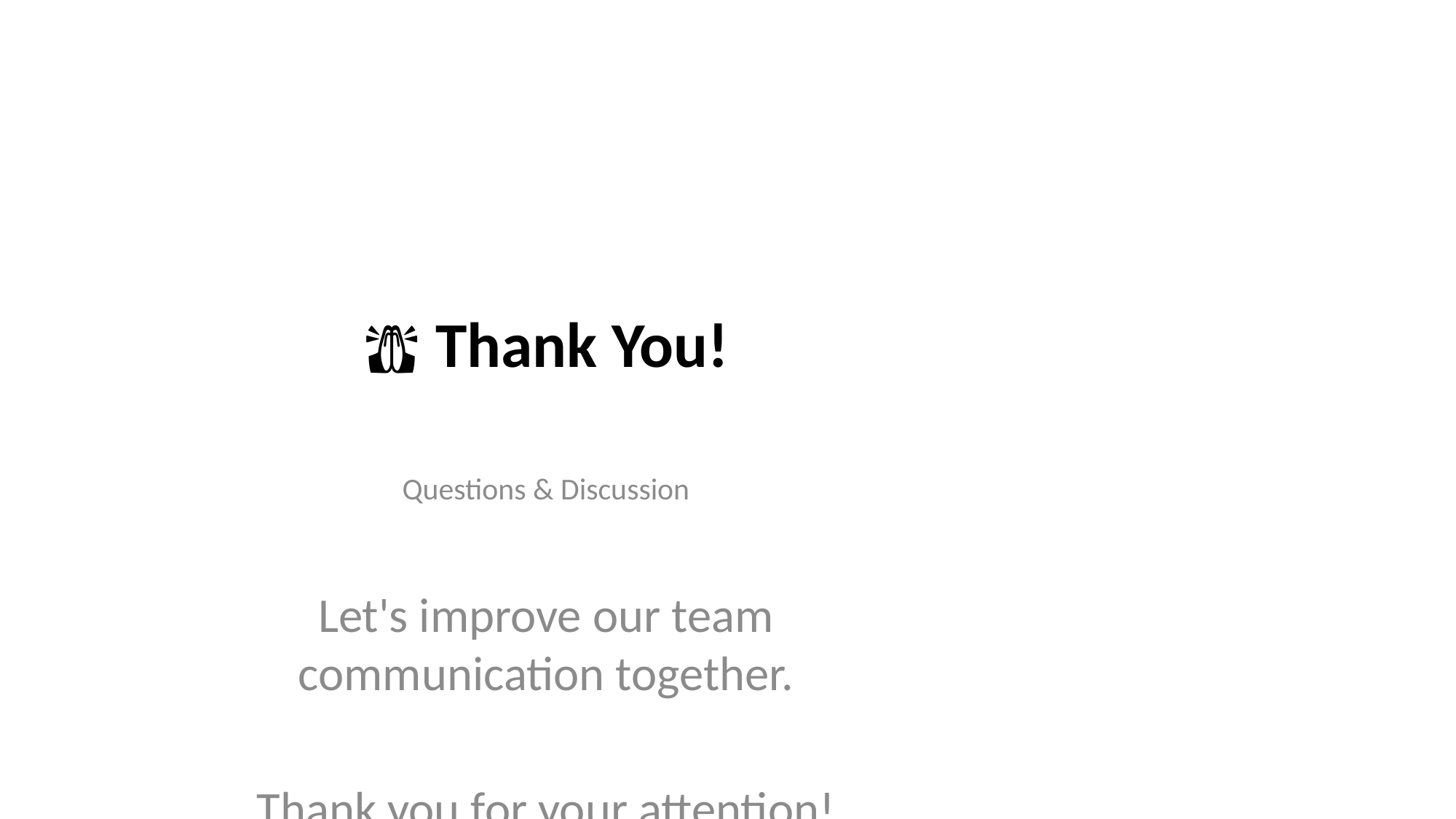

# 🙏 Thank You!
Questions & Discussion

Let's improve our team communication together.

Thank you for your attention!